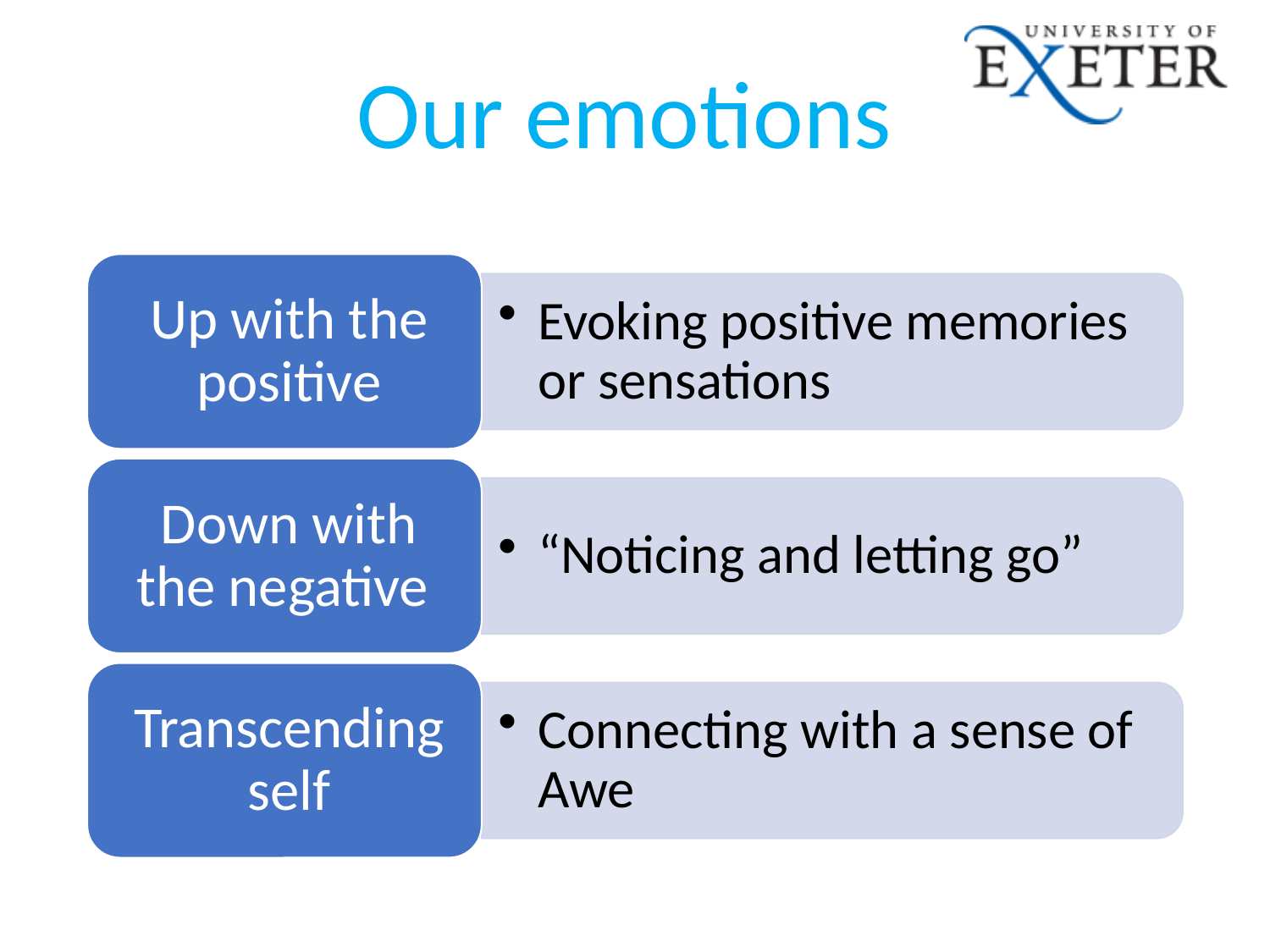

# Our emotions
Evoking positive memories or sensations
Up with the positive
“Noticing and letting go”
Down with the negative
Connecting with a sense of Awe
Transcending self